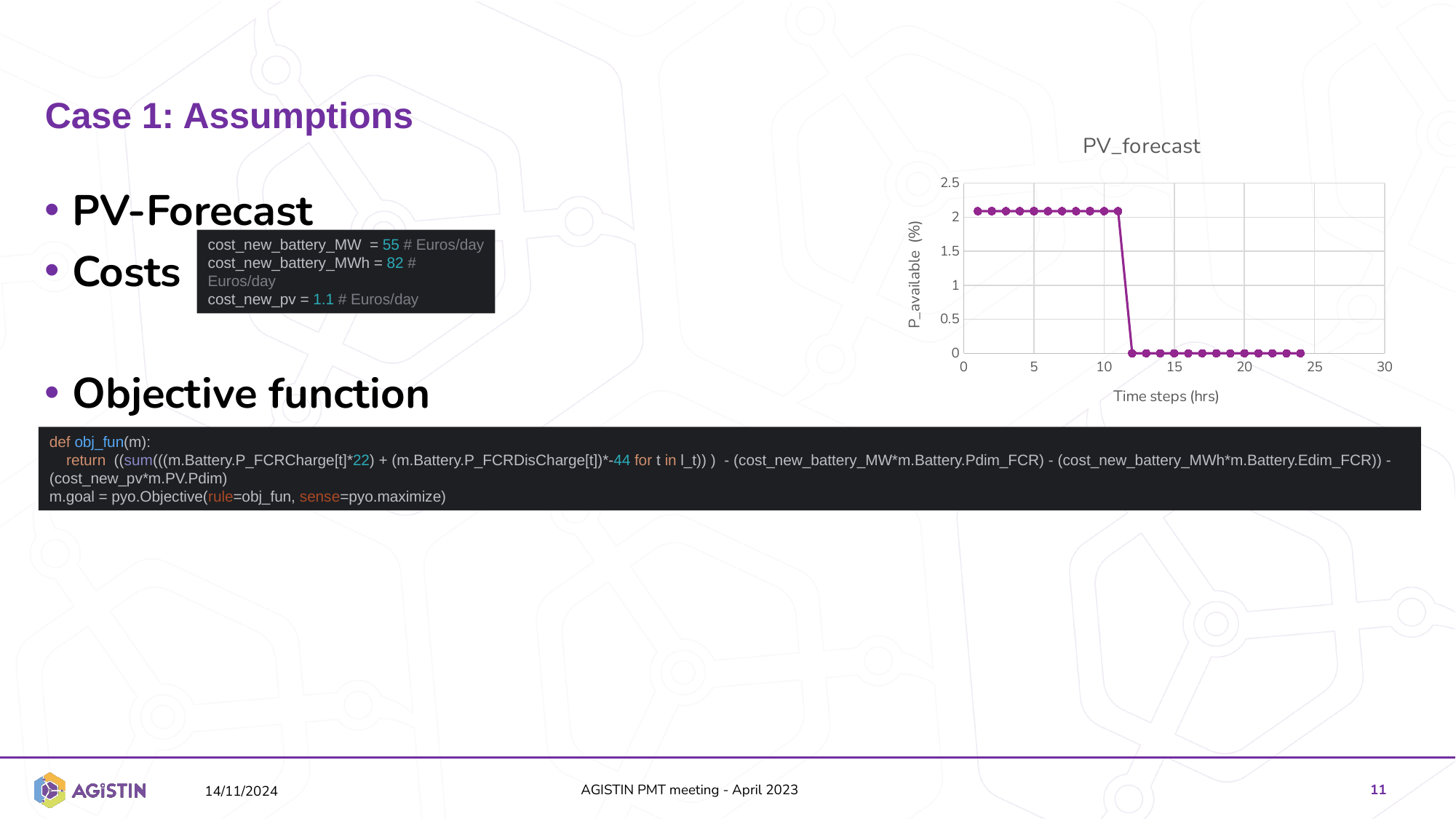

# Case 1: Assumptions

### Chart:

| Category | PV_forecast |
|---|---|
PV-Forecast
Costs

Objective function
cost_new_battery_MW  = 55 # Euros/day
cost_new_battery_MWh = 82 # Euros/day
cost_new_pv = 1.1 # Euros/day
def obj_fun(m):
    return  ((sum(((m.Battery.P_FCRCharge[t]*22) + (m.Battery.P_FCRDisCharge[t])*-44 for t in l_t)) )  - (cost_new_battery_MW*m.Battery.Pdim_FCR) - (cost_new_battery_MWh*m.Battery.Edim_FCR)) - (cost_new_pv*m.PV.Pdim)
m.goal = pyo.Objective(rule=obj_fun, sense=pyo.maximize)
14/11/2024
AGISTIN PMT meeting - April 2023
11